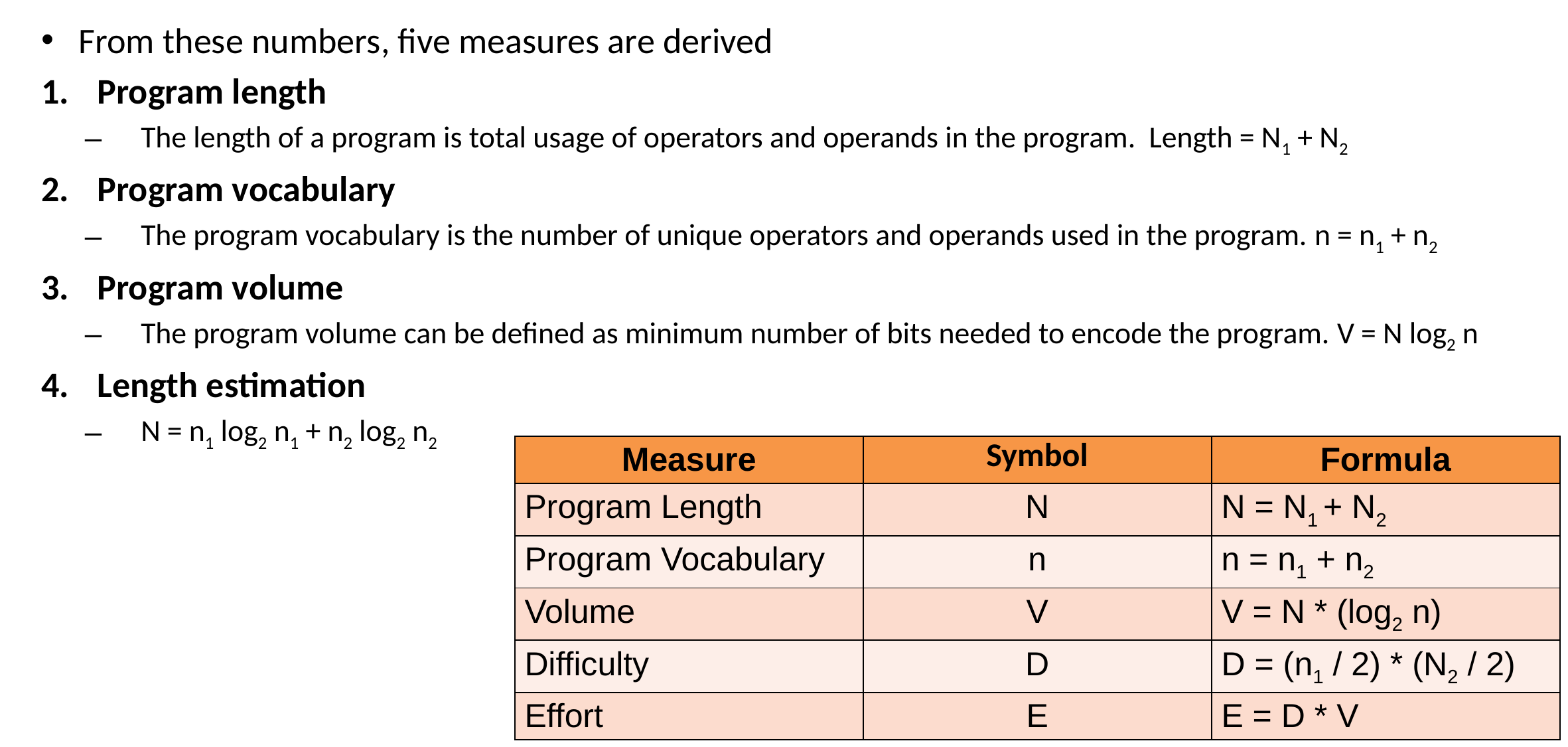

From these numbers, five measures are derived
Program length
The length of a program is total usage of operators and operands in the program.  Length = N1 + N2
Program vocabulary
The program vocabulary is the number of unique operators and operands used in the program. n = n1 + n2
Program volume
The program volume can be defined as minimum number of bits needed to encode the program. V = N log2 n
Length estimation
N = n1 log2 n1 + n2 log2 n2

| Measure | Symbol | Formula |
| --- | --- | --- |
| Program Length | N | N = N1 + N2 |
| Program Vocabulary | n | n = n1 + n2 |
| Volume | V | V = N \* (log2 n) |
| Difficulty | D | D = (n1 / 2) \* (N2 / 2) |
| Effort | E | E = D \* V |